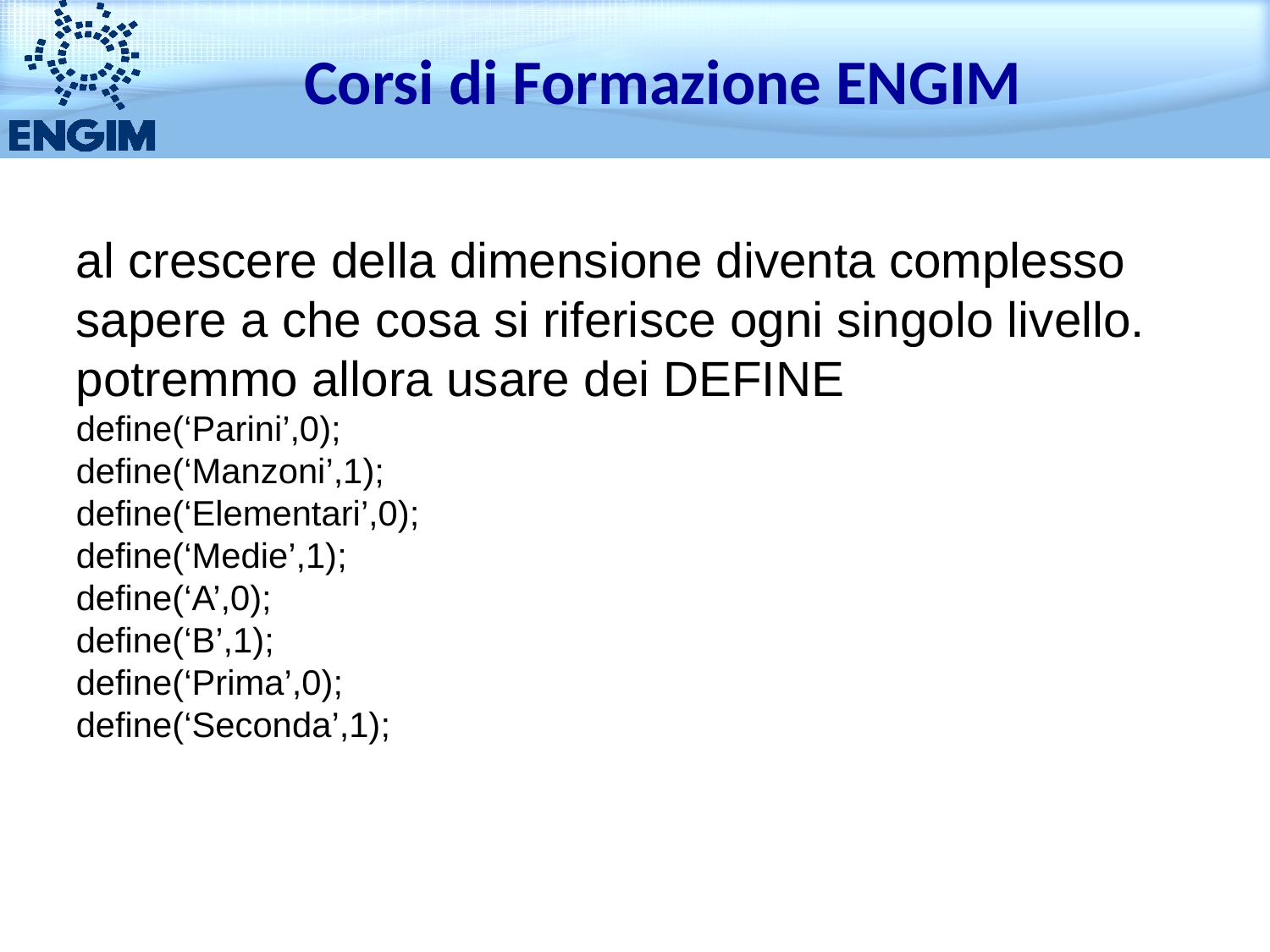

Corsi di Formazione ENGIM
al crescere della dimensione diventa complesso sapere a che cosa si riferisce ogni singolo livello.
potremmo allora usare dei DEFINE
define(‘Parini’,0);
define(‘Manzoni’,1);
define(‘Elementari’,0);
define(‘Medie’,1);
define(‘A’,0);
define(‘B’,1);
define(‘Prima’,0);
define(‘Seconda’,1);